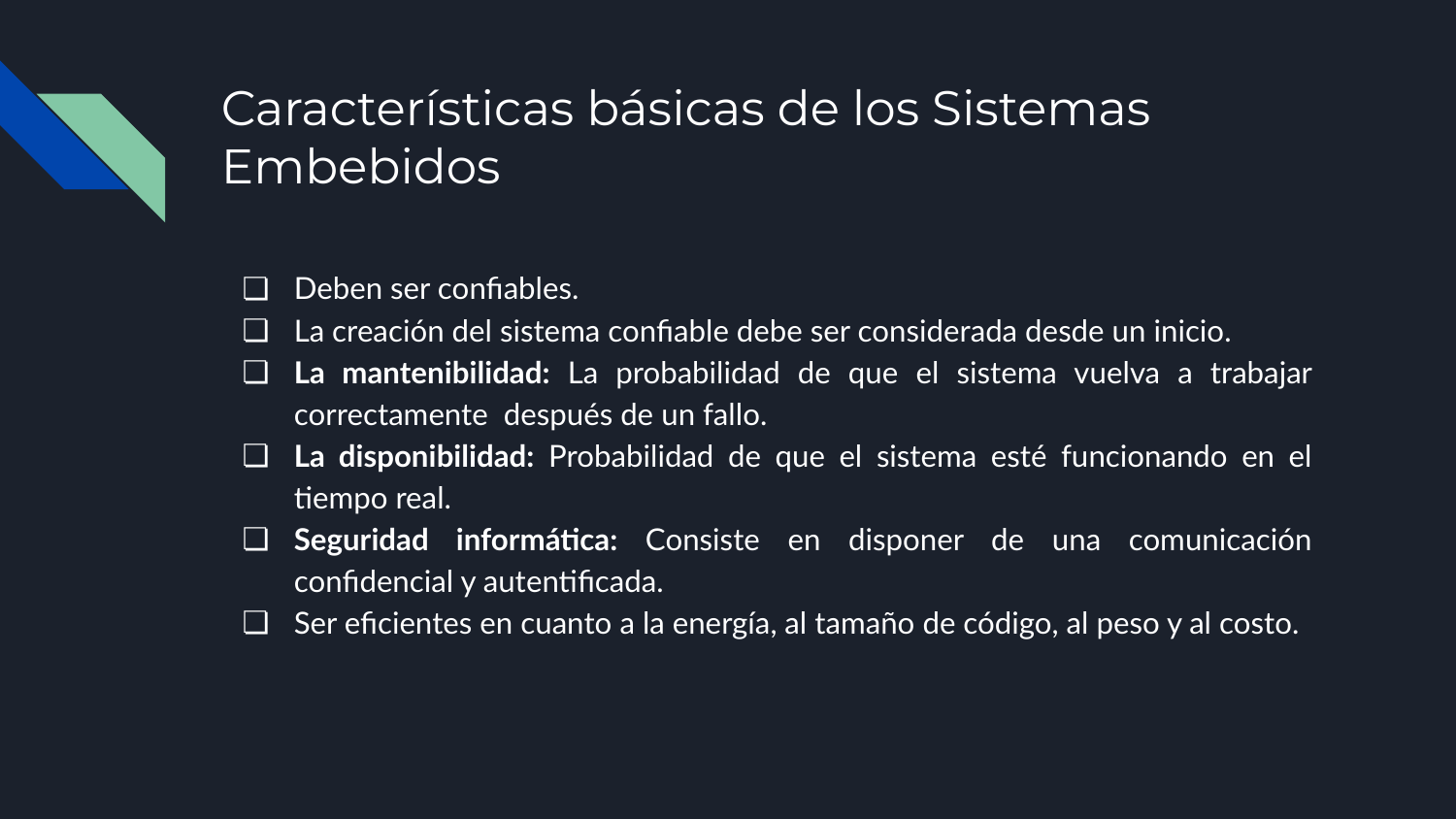

# Características básicas de los Sistemas Embebidos
Deben ser confiables.
La creación del sistema confiable debe ser considerada desde un inicio.
La mantenibilidad: La probabilidad de que el sistema vuelva a trabajar correctamente  después de un fallo.
La disponibilidad: Probabilidad de que el sistema esté funcionando en el tiempo real.
Seguridad informática: Consiste en disponer de una comunicación confidencial y autentificada.
Ser eficientes en cuanto a la energía, al tamaño de código, al peso y al costo.